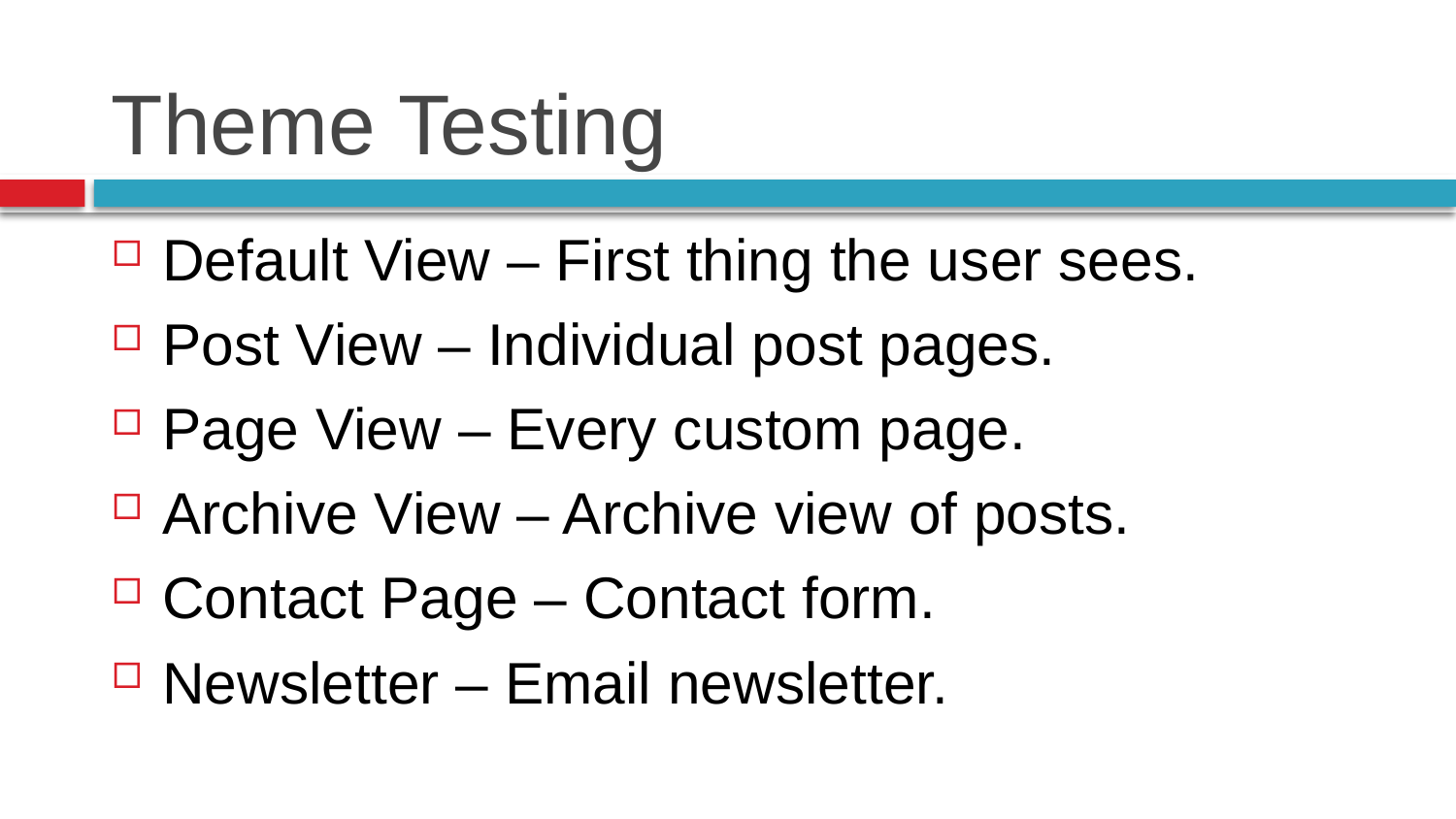

# Theme Testing
Default View – First thing the user sees.
Post View – Individual post pages.
Page View – Every custom page.
Archive View – Archive view of posts.
Contact Page – Contact form.
Newsletter – Email newsletter.